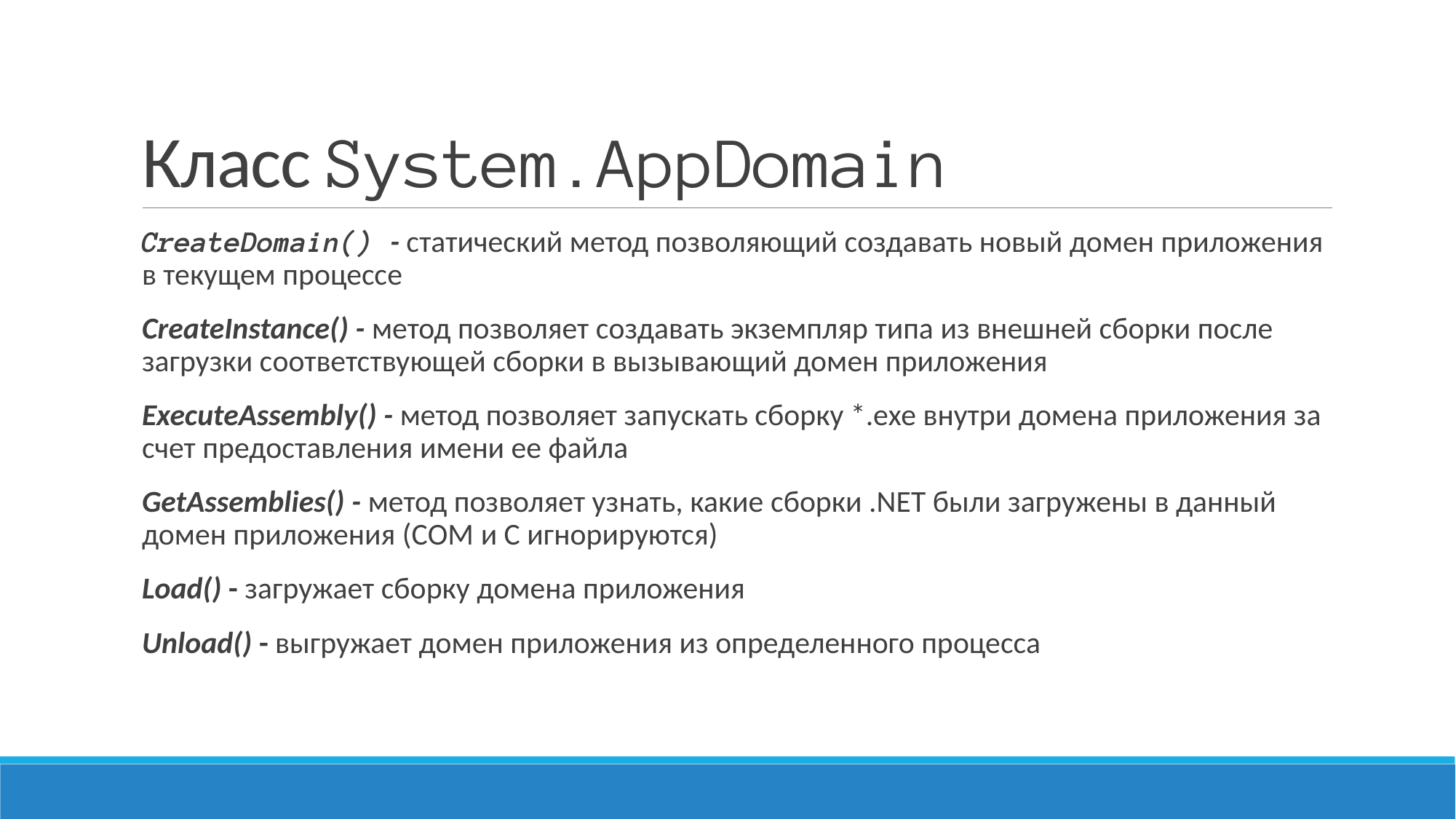

# Класс System.AppDomain
CreateDomain() - cтатический метод позволяющий создавать новый домен приложения в текущем процессе
CreateInstance() - метод позволяет создавать экземпляр типа из внешней сборки после загрузки соответствующей сборки в вызывающий домен приложения
ExecuteAssembly() - метод позволяет запускать сборку *.ехе внутри домена приложения за счет предоставления имени ее файла
GetAssemblies() - метод позволяет узнать, какие сборки .NET были загружены в данный домен приложения (СОМ и С игнорируются)
Load() - загружает сборку домена приложения
Unload() - выгружает домен приложения из определенного процесса